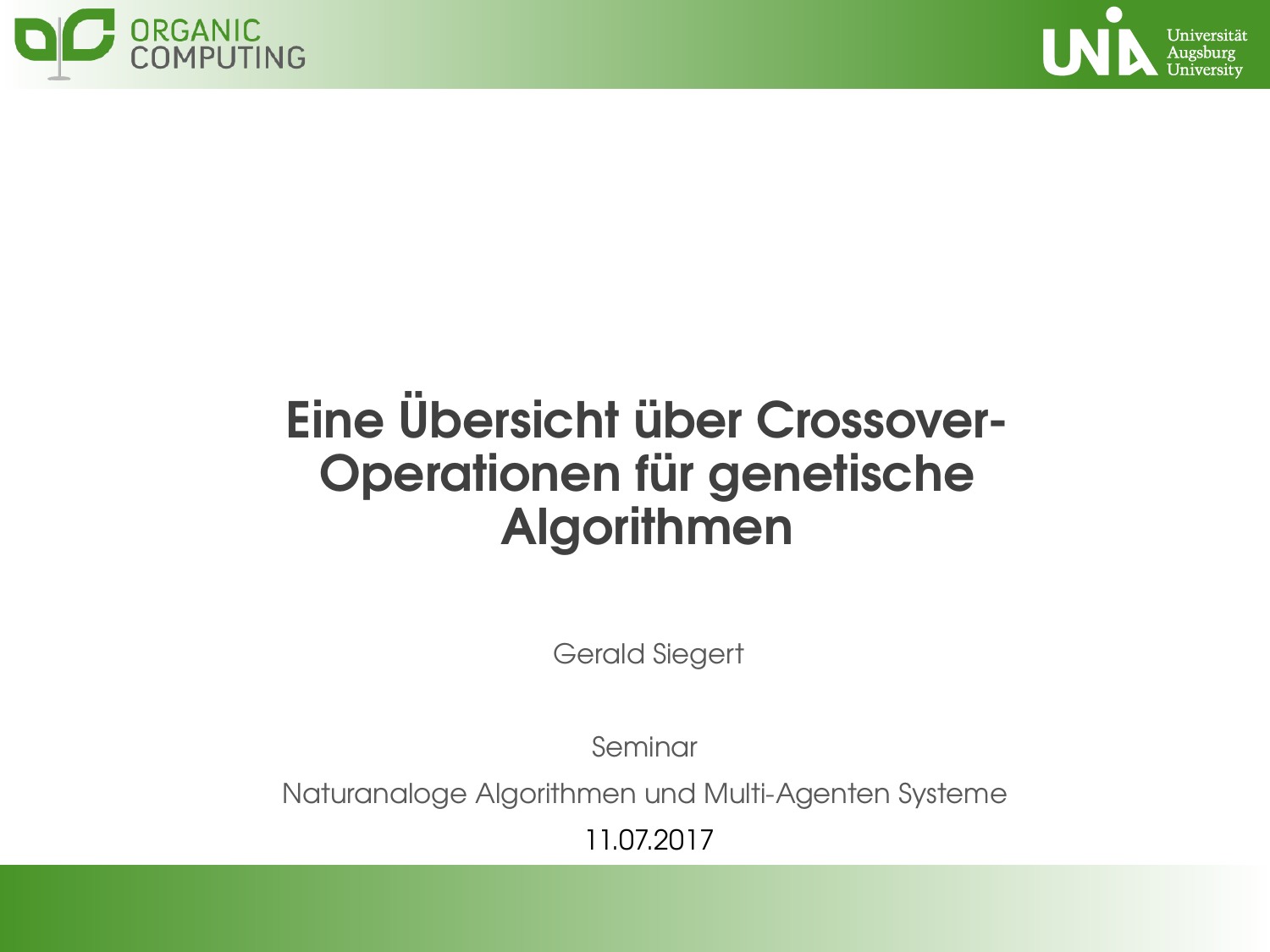

# Eine Übersicht über Crossover-Operationen für genetische Algorithmen
Gerald Siegert

Seminar
Naturanaloge Algorithmen und Multi-Agenten Systeme
11.07.2017